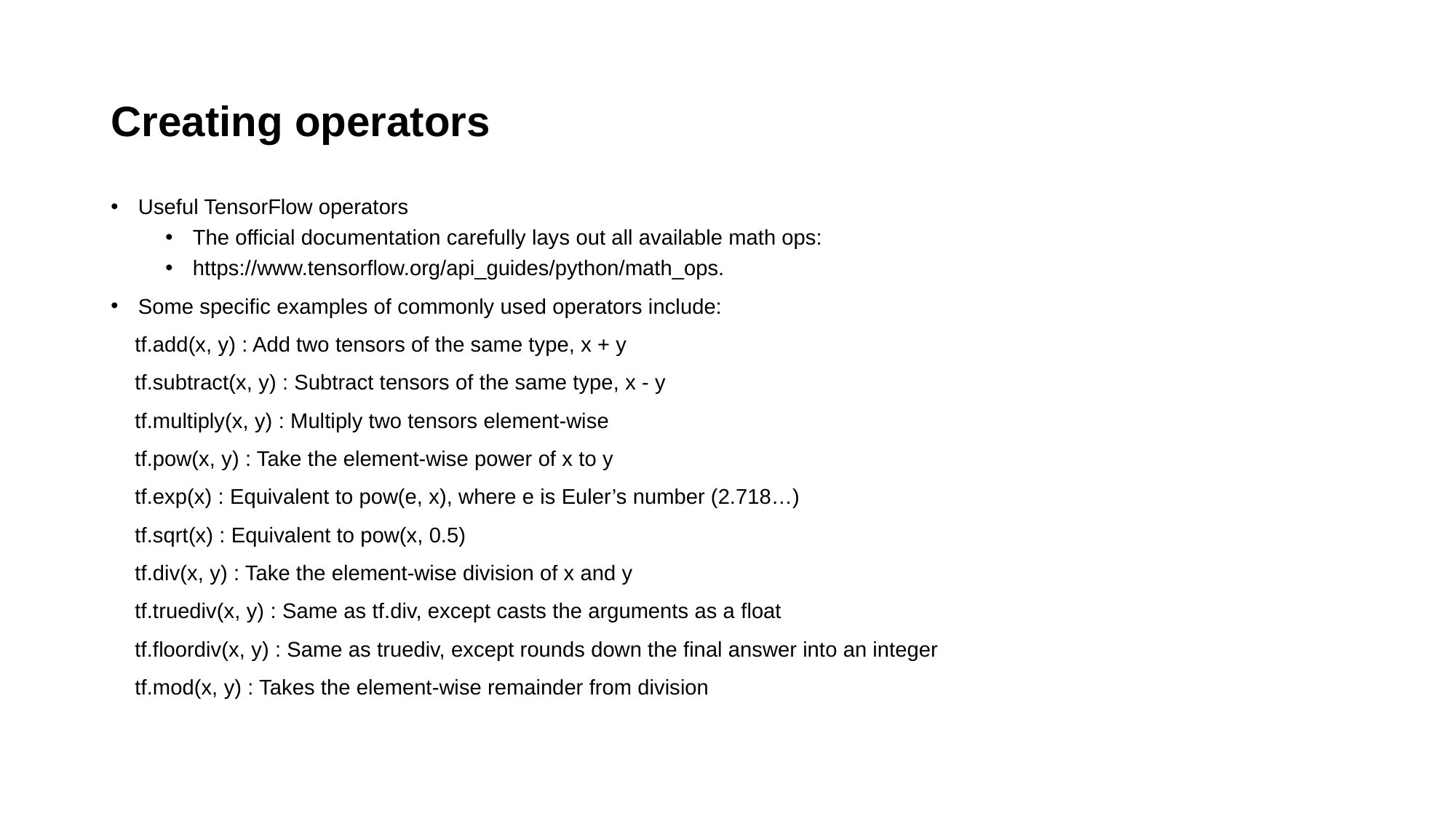

# Creating operators
Useful TensorFlow operators
The official documentation carefully lays out all available math ops:
https://www.tensorflow.org/api_guides/python/math_ops.
Some specific examples of commonly used operators include:
    tf.add(x, y) : Add two tensors of the same type, x + y
    tf.subtract(x, y) : Subtract tensors of the same type, x - y
    tf.multiply(x, y) : Multiply two tensors element-wise
    tf.pow(x, y) : Take the element-wise power of x to y
    tf.exp(x) : Equivalent to pow(e, x), where e is Euler’s number (2.718…)
    tf.sqrt(x) : Equivalent to pow(x, 0.5)
    tf.div(x, y) : Take the element-wise division of x and y
    tf.truediv(x, y) : Same as tf.div, except casts the arguments as a float
    tf.floordiv(x, y) : Same as truediv, except rounds down the final answer into an integer
    tf.mod(x, y) : Takes the element-wise remainder from division